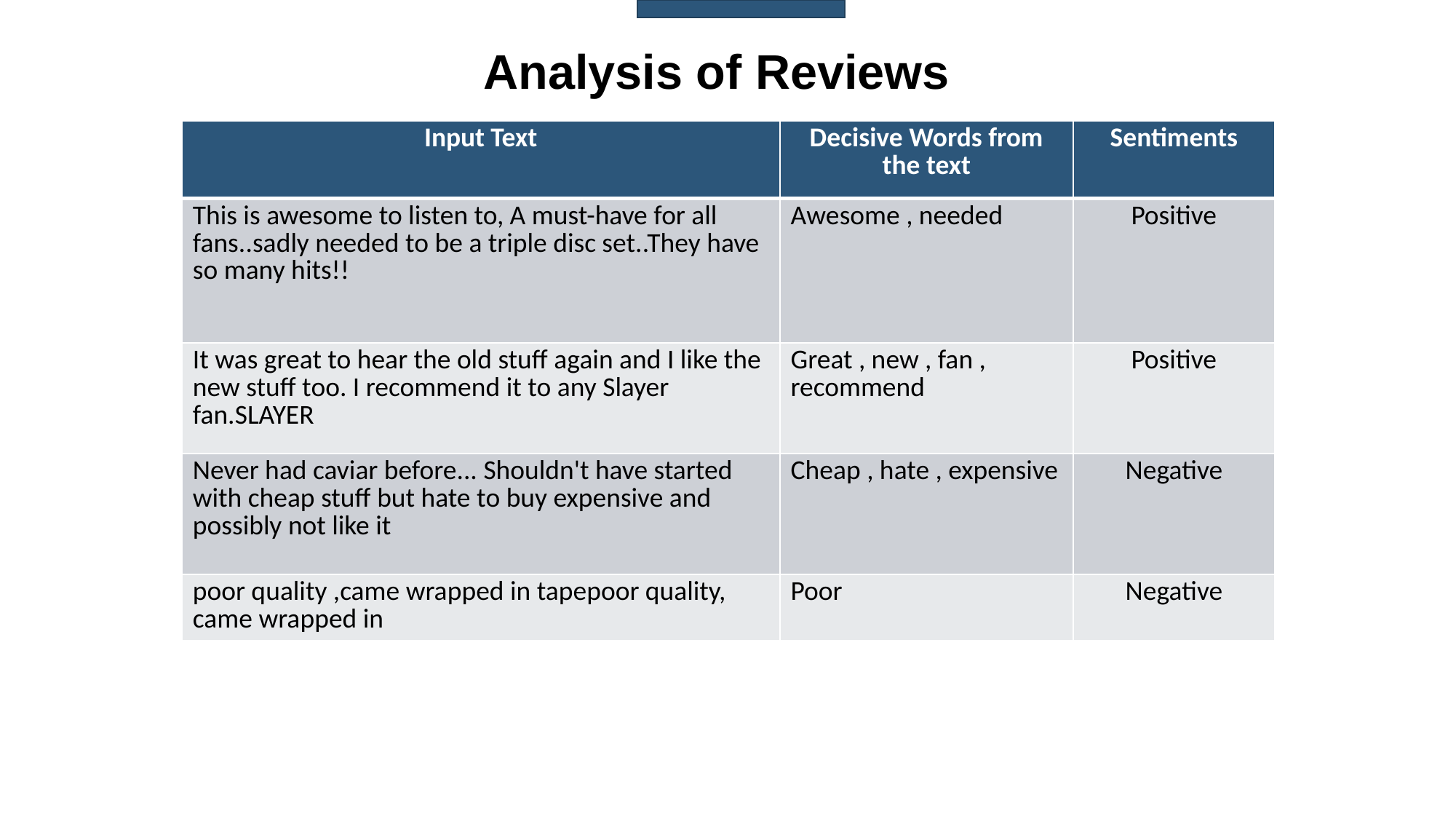

# Analysis of Reviews

| Input Text | Decisive Words from the text | Sentiments |
| --- | --- | --- |
| This is awesome to listen to, A must-have for all fans..sadly needed to be a triple disc set..They have so many hits!! | Awesome , needed | Positive |
| It was great to hear the old stuff again and I like the new stuff too. I recommend it to any Slayer fan.SLAYER | Great , new , fan , recommend | Positive |
| Never had caviar before... Shouldn't have started with cheap stuff but hate to buy expensive and possibly not like it | Cheap , hate , expensive | Negative |
| poor quality ,came wrapped in tapepoor quality, came wrapped in | Poor | Negative |
7